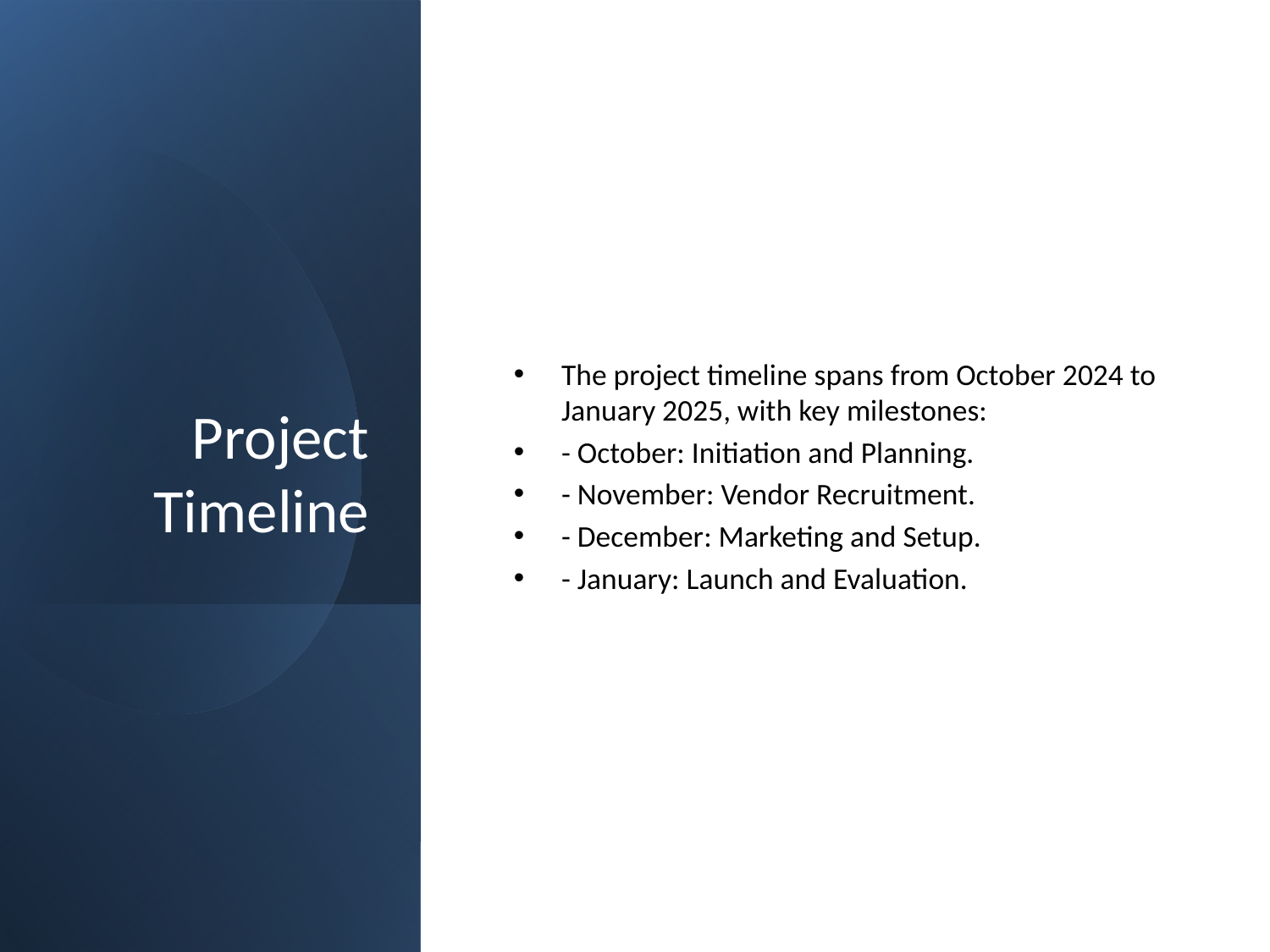

# Project Timeline
The project timeline spans from October 2024 to January 2025, with key milestones:
- October: Initiation and Planning.
- November: Vendor Recruitment.
- December: Marketing and Setup.
- January: Launch and Evaluation.